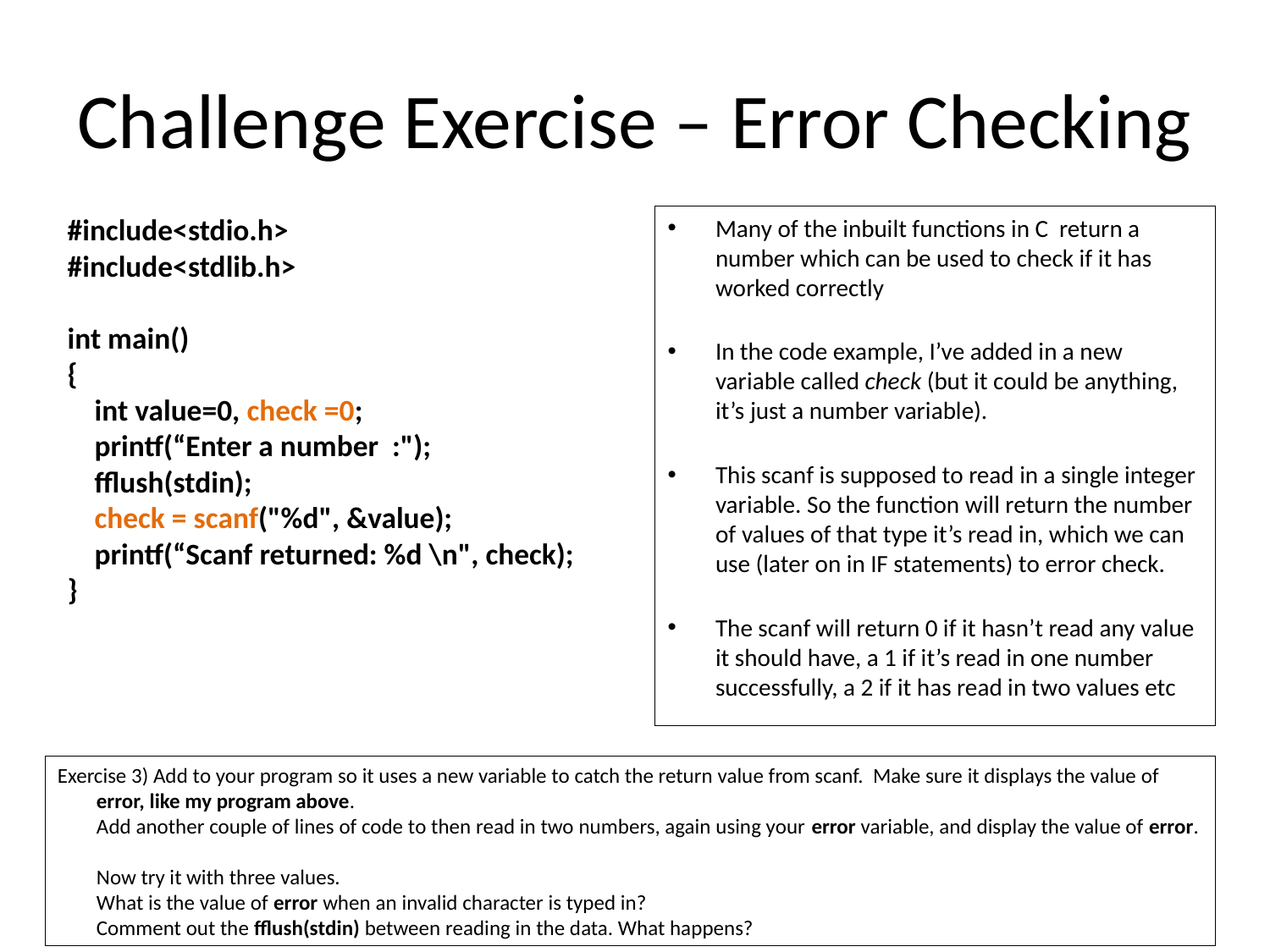

# Challenge Exercise – Error Checking
#include<stdio.h>
#include<stdlib.h>

int main()
{
    int value=0, check =0;
    printf(“Enter a number  :");
    fflush(stdin);
    check = scanf("%d", &value);
    printf(“Scanf returned: %d \n", check);
}
Many of the inbuilt functions in C  return a number which can be used to check if it has worked correctly
In the code example, I’ve added in a new variable called check (but it could be anything, it’s just a number variable).
This scanf is supposed to read in a single integer variable. So the function will return the number of values of that type it’s read in, which we can use (later on in IF statements) to error check.
The scanf will return 0 if it hasn’t read any value it should have, a 1 if it’s read in one number successfully, a 2 if it has read in two values etc
Exercise 3) Add to your program so it uses a new variable to catch the return value from scanf.  Make sure it displays the value of
        error, like my program above.
        Add another couple of lines of code to then read in two numbers, again using your error variable, and display the value of error.
        Now try it with three values.
        What is the value of error when an invalid character is typed in?
        Comment out the fflush(stdin) between reading in the data. What happens?